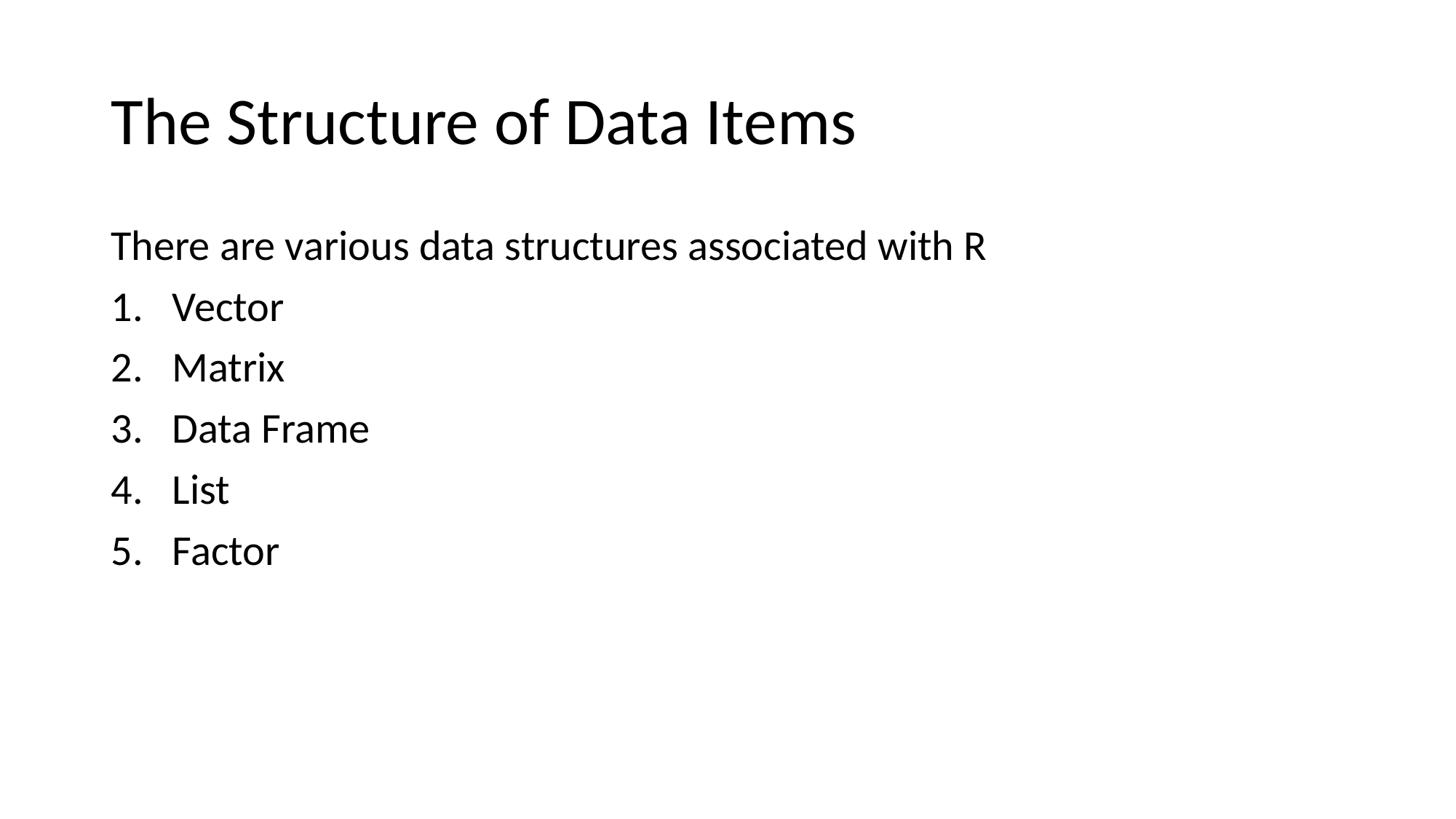

# The Structure of Data Items
There are various data structures associated with R
Vector
Matrix
Data Frame
List
Factor